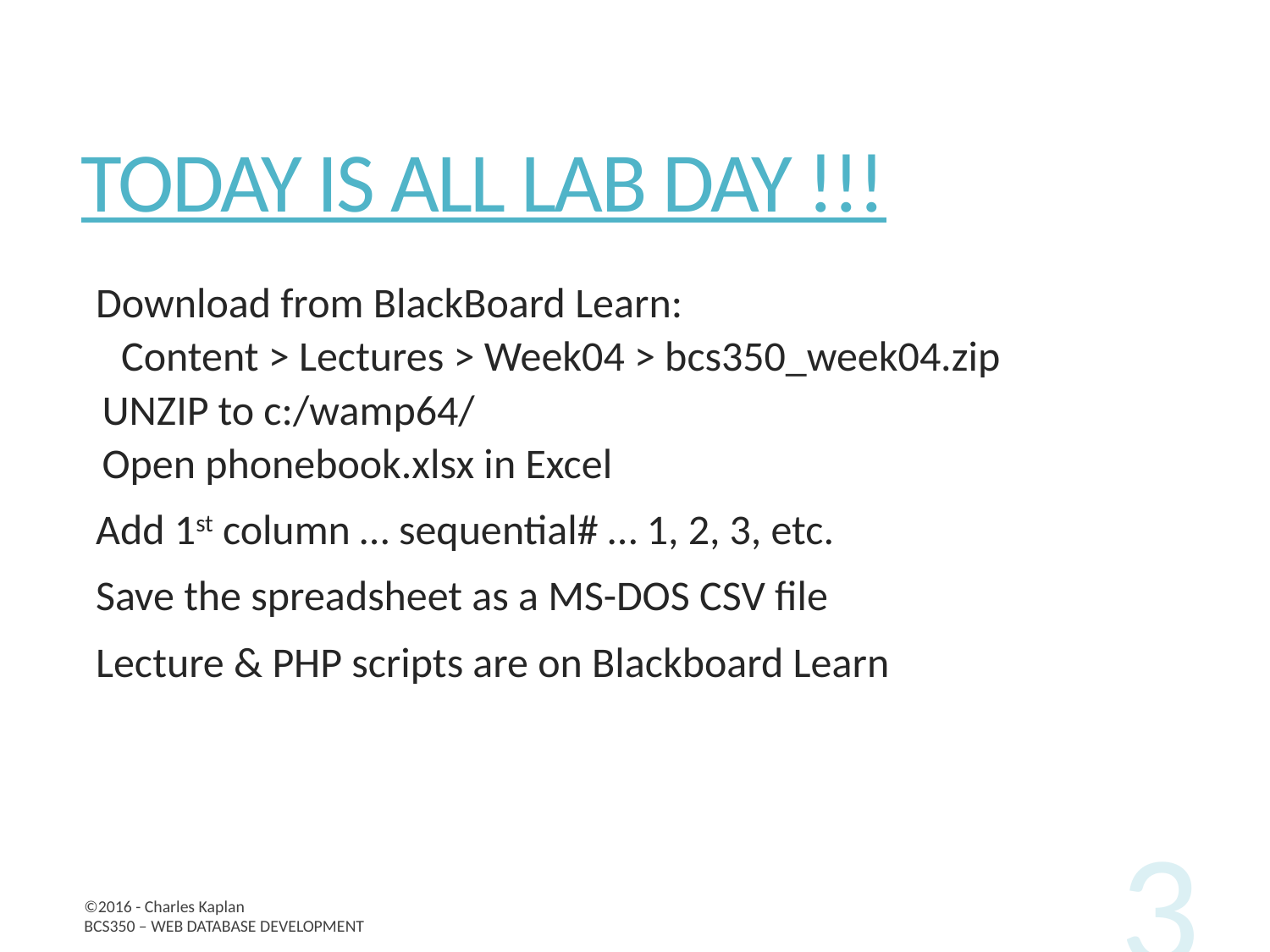

# TODAY IS ALL LAB DAY !!!
Download from BlackBoard Learn:
Content > Lectures > Week04 > bcs350_week04.zip
  UNZIP to c:/wamp64/
  Open phonebook.xlsx in Excel
Add 1st column … sequential# … 1, 2, 3, etc.
Save the spreadsheet as a MS-DOS CSV file
Lecture & PHP scripts are on Blackboard Learn
3
©2016 - Charles Kaplan
BCS350 – Web Database Development